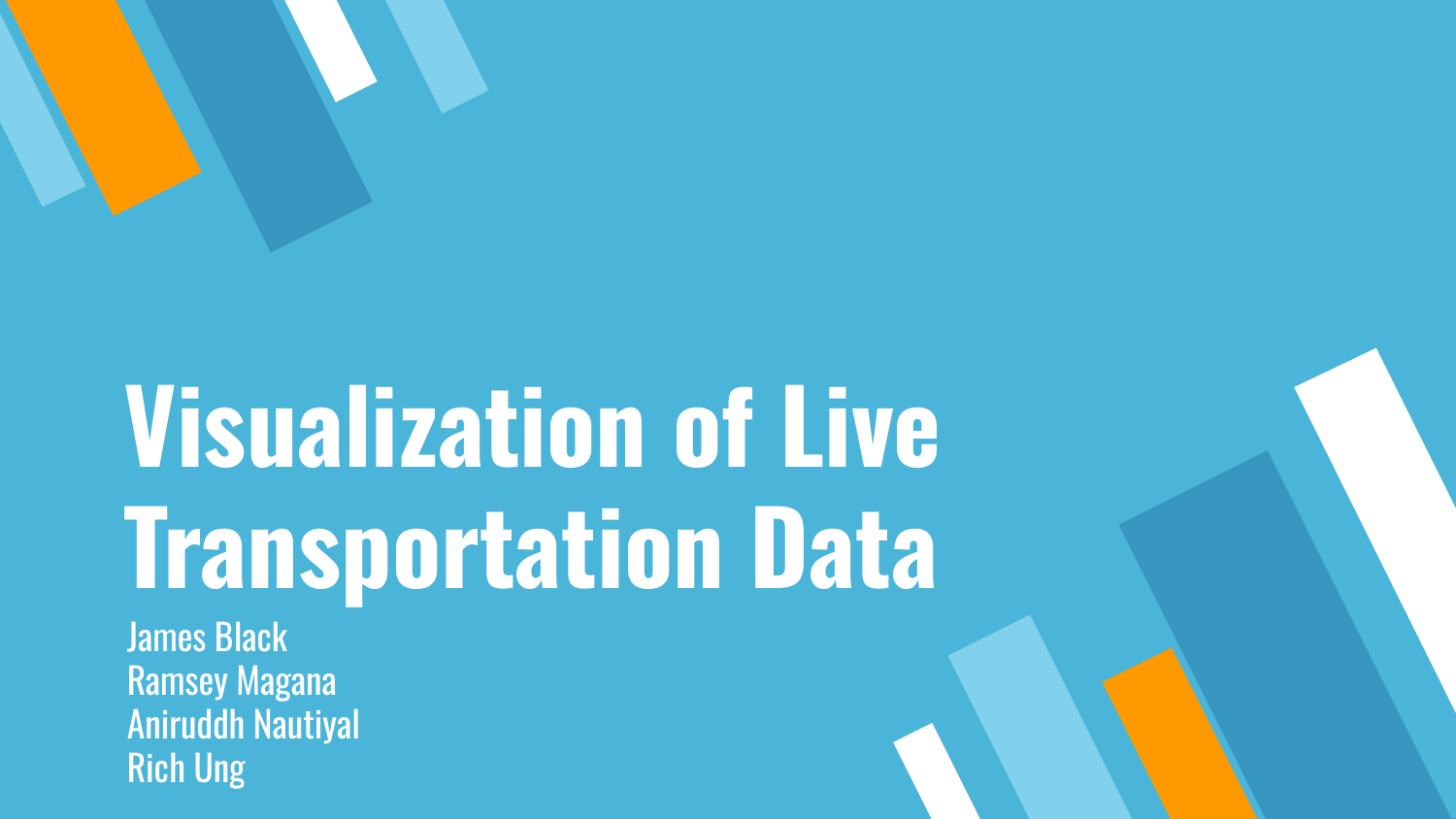

# Visualization of Live Transportation Data
James Black
Ramsey Magana
Aniruddh Nautiyal
Rich Ung